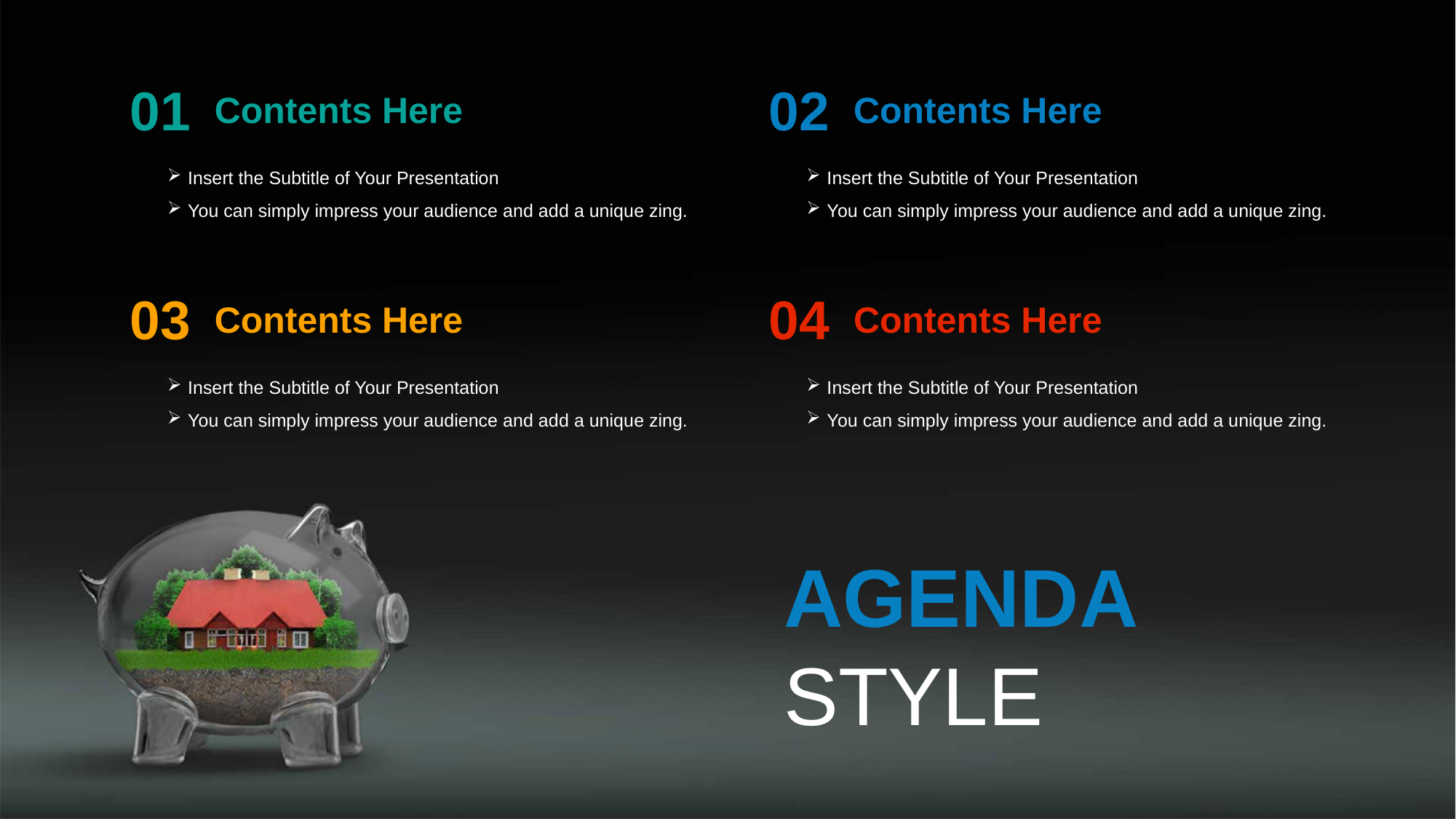

01
Contents Here
Insert the Subtitle of Your Presentation
You can simply impress your audience and add a unique zing.
02
Contents Here
Insert the Subtitle of Your Presentation
You can simply impress your audience and add a unique zing.
03
Contents Here
Insert the Subtitle of Your Presentation
You can simply impress your audience and add a unique zing.
04
Contents Here
Insert the Subtitle of Your Presentation
You can simply impress your audience and add a unique zing.
AGENDA STYLE